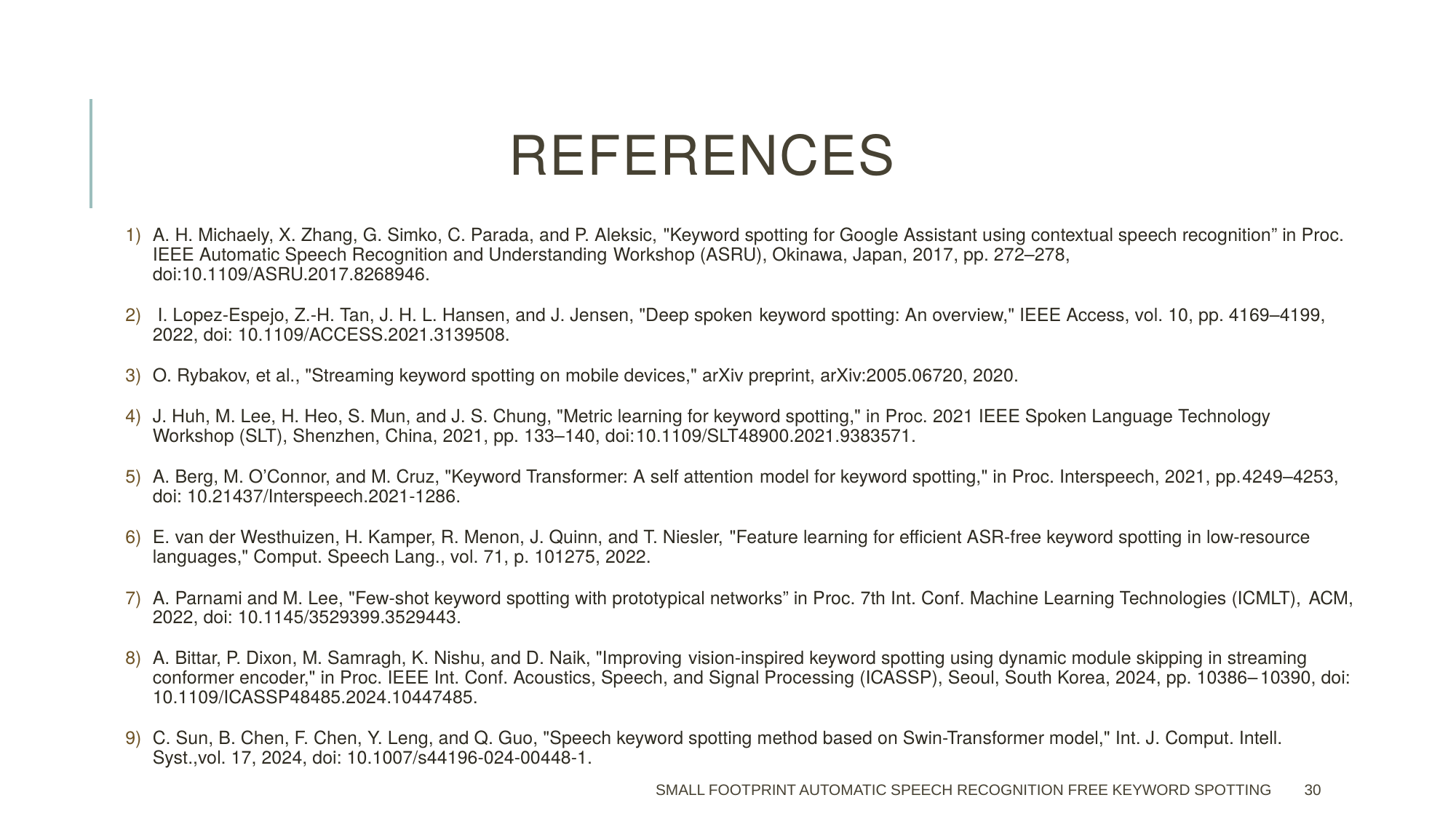

# References
A. H. Michaely, X. Zhang, G. Simko, C. Parada, and P. Aleksic, "Keyword spotting for Google Assistant using contextual speech recognition” in Proc. IEEE Automatic Speech Recognition and Understanding Workshop (ASRU), Okinawa, Japan, 2017, pp. 272–278, doi:10.1109/ASRU.2017.8268946.
 I. Lopez-Espejo, Z.-H. Tan, J. H. L. Hansen, and J. Jensen, "Deep spoken keyword spotting: An overview," IEEE Access, vol. 10, pp. 4169–4199, 2022, doi: 10.1109/ACCESS.2021.3139508.
O. Rybakov, et al., "Streaming keyword spotting on mobile devices," arXiv preprint, arXiv:2005.06720, 2020.
J. Huh, M. Lee, H. Heo, S. Mun, and J. S. Chung, "Metric learning for keyword spotting," in Proc. 2021 IEEE Spoken Language Technology Workshop (SLT), Shenzhen, China, 2021, pp. 133–140, doi:10.1109/SLT48900.2021.9383571.
A. Berg, M. O’Connor, and M. Cruz, "Keyword Transformer: A self attention model for keyword spotting," in Proc. Interspeech, 2021, pp.4249–4253, doi: 10.21437/Interspeech.2021-1286.
E. van der Westhuizen, H. Kamper, R. Menon, J. Quinn, and T. Niesler, "Feature learning for efficient ASR-free keyword spotting in low-resource languages," Comput. Speech Lang., vol. 71, p. 101275, 2022.
A. Parnami and M. Lee, "Few-shot keyword spotting with prototypical networks” in Proc. 7th Int. Conf. Machine Learning Technologies (ICMLT), ACM, 2022, doi: 10.1145/3529399.3529443.
A. Bittar, P. Dixon, M. Samragh, K. Nishu, and D. Naik, "Improving vision-inspired keyword spotting using dynamic module skipping in streaming conformer encoder," in Proc. IEEE Int. Conf. Acoustics, Speech, and Signal Processing (ICASSP), Seoul, South Korea, 2024, pp. 10386–10390, doi: 10.1109/ICASSP48485.2024.10447485.
C. Sun, B. Chen, F. Chen, Y. Leng, and Q. Guo, "Speech keyword spotting method based on Swin-Transformer model," Int. J. Comput. Intell. Syst.,vol. 17, 2024, doi: 10.1007/s44196-024-00448-1.

Small footprint automatic speech recognition free keyword spotting
30